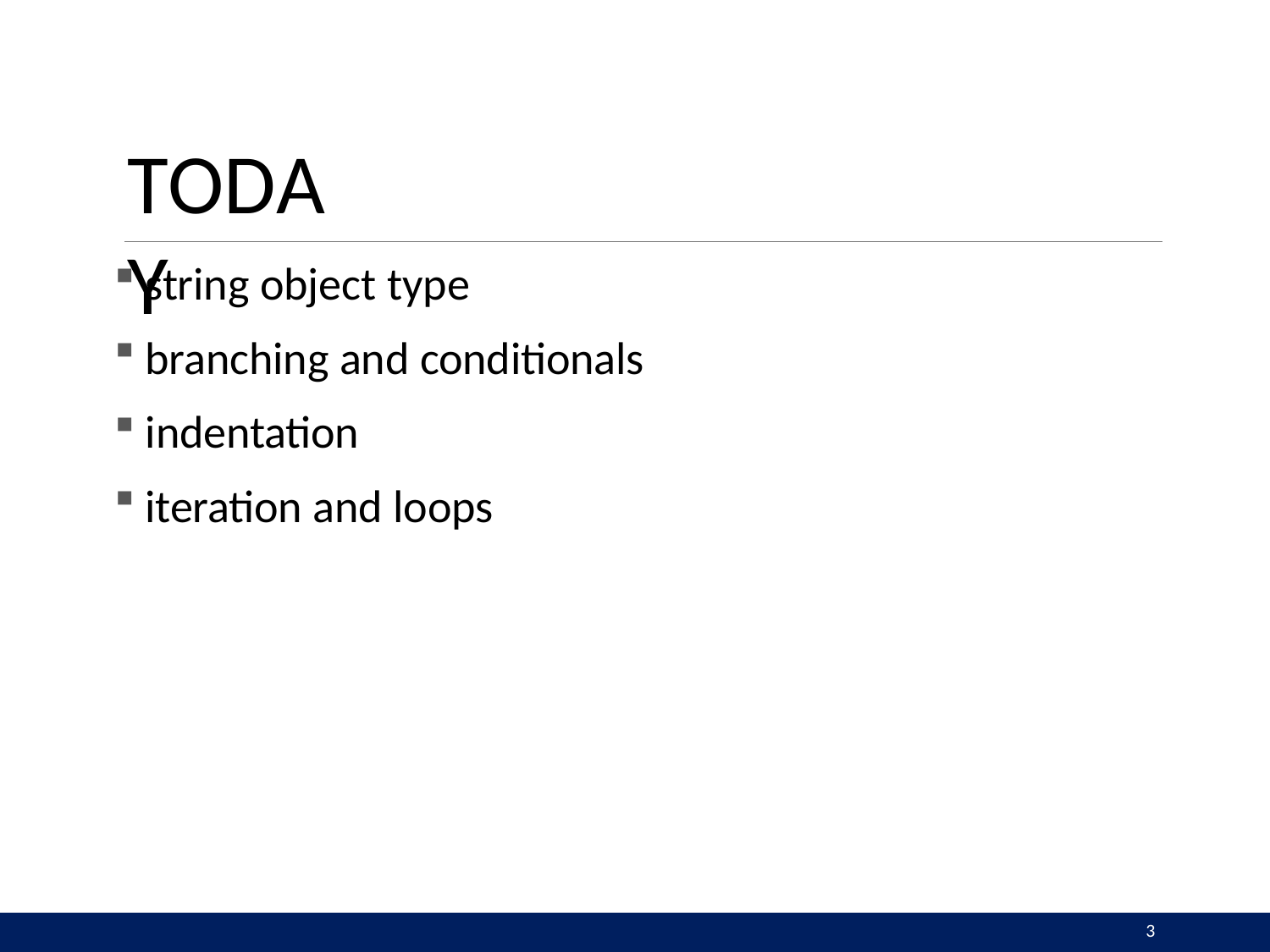

# TODAY
string object type
branching and conditionals
indentation
iteration and loops

3